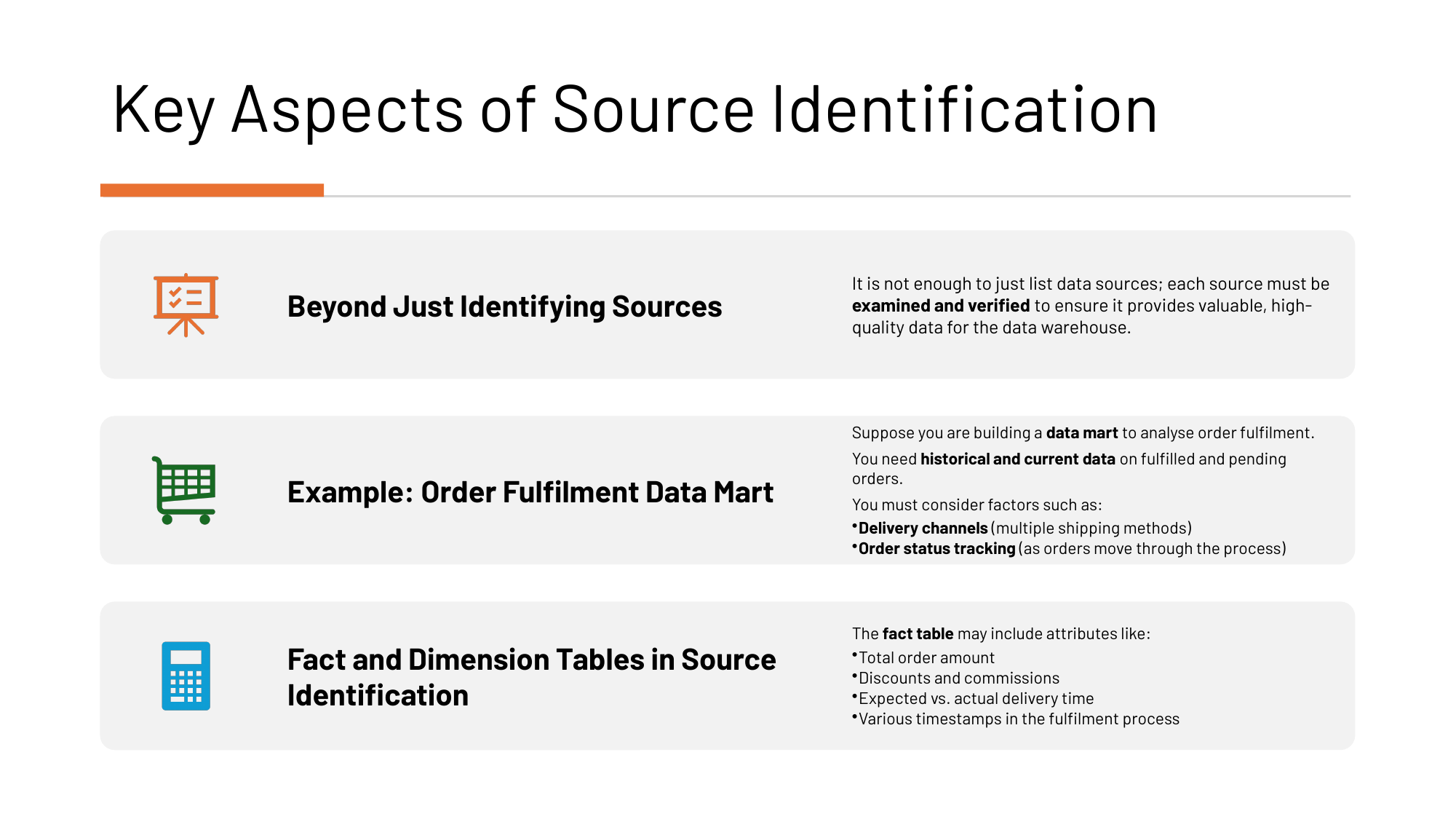

# Key Aspects of Source Identification

Beyond Just Identifying Sources
It is not enough to just list data sources; each source must be examined and verified to ensure it provides valuable, high-quality data for the data warehouse.
Example: Order Fulfilment Data Mart
Suppose you are building a data mart to analyse order fulfilment.
You need historical and current data on fulfilled and pending orders.
You must consider factors such as:
Delivery channels (multiple shipping methods)
Order status tracking (as orders move through the process)
Fact and Dimension Tables in Source Identification
The fact table may include attributes like:
Total order amount
Discounts and commissions
Expected vs. actual delivery time
Various timestamps in the fulfilment process